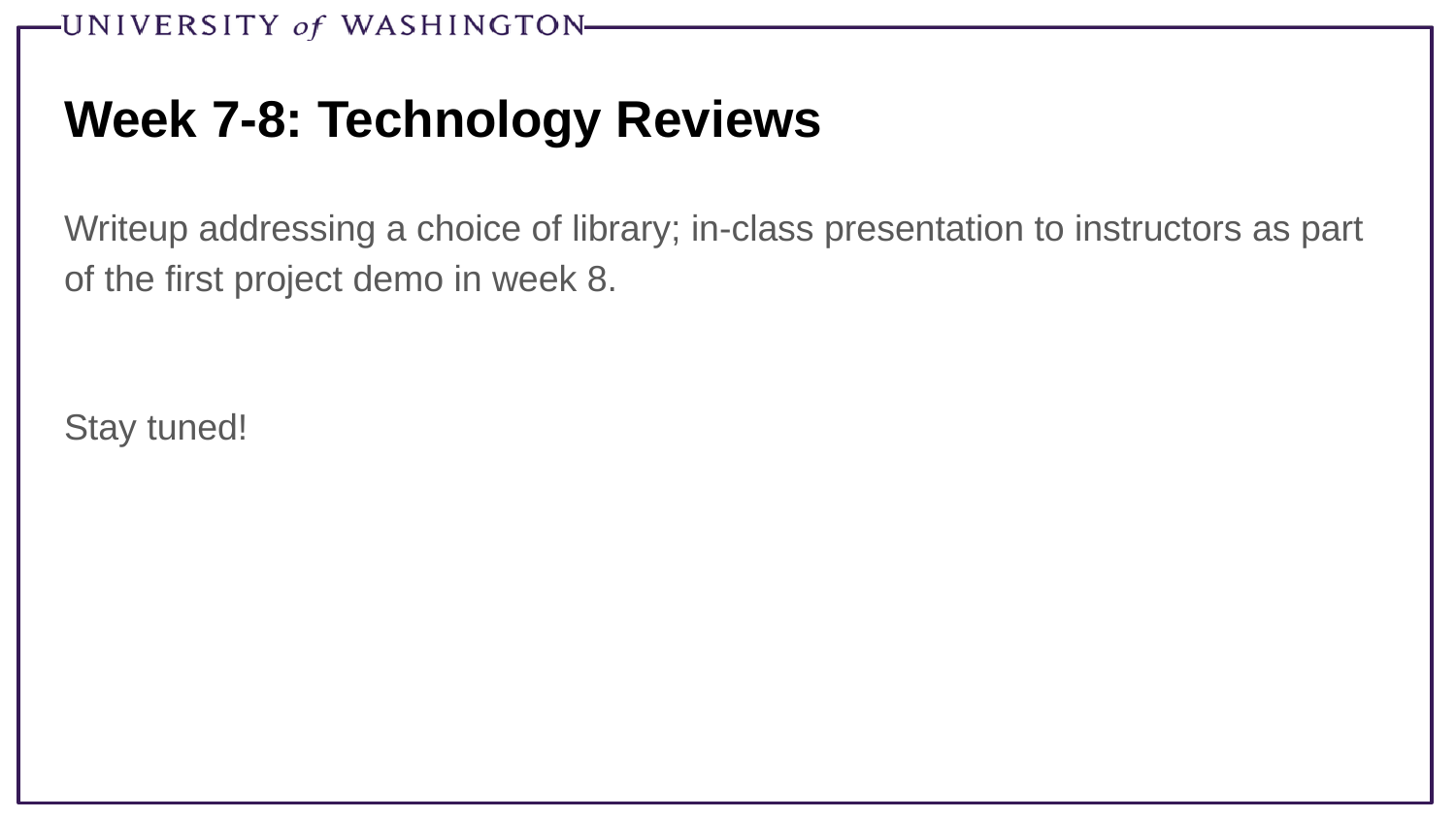

# Week 7-8: Technology Reviews
Writeup addressing a choice of library; in-class presentation to instructors as part of the first project demo in week 8.

Stay tuned!